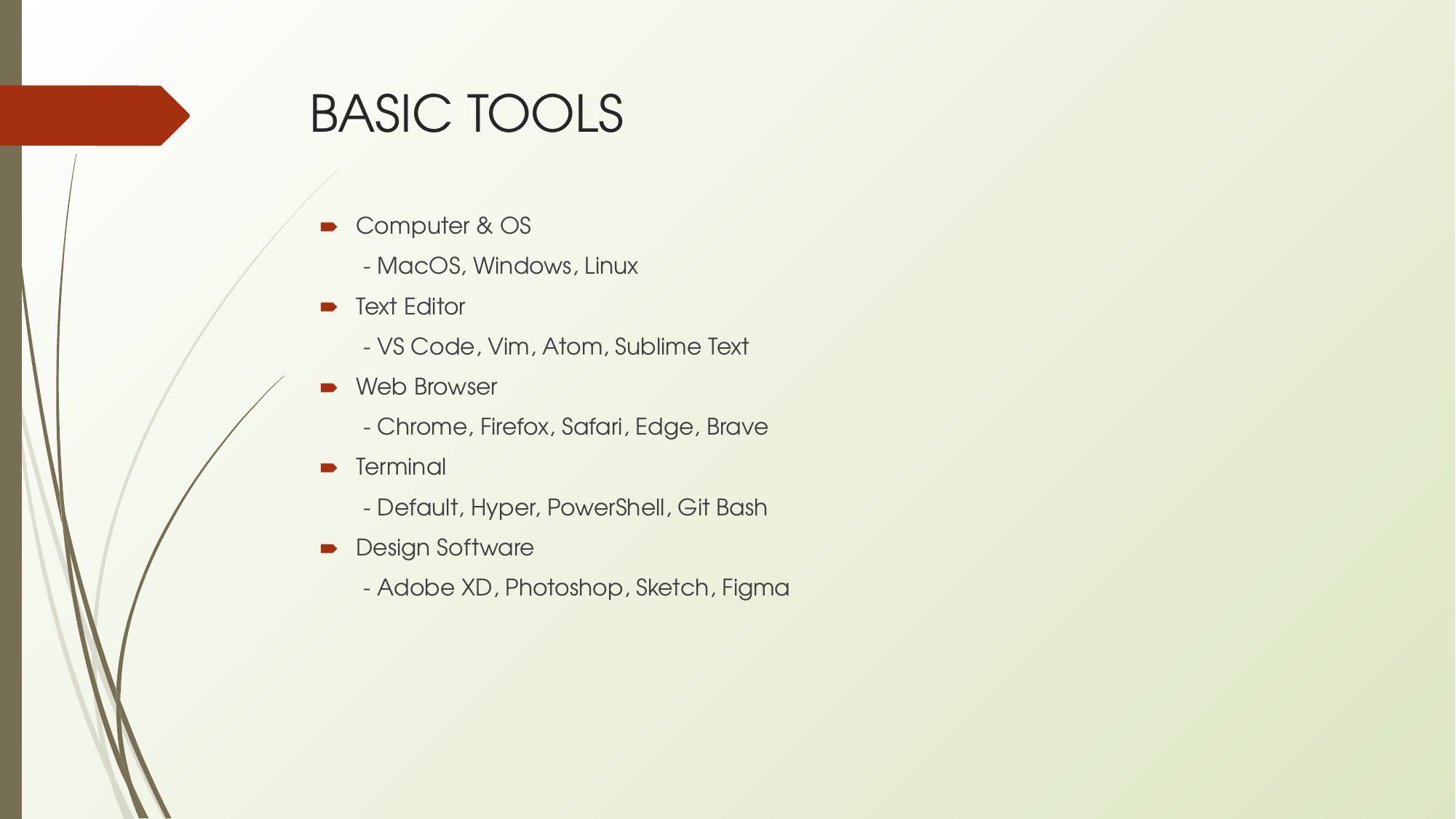

# BASIC TOOLS

Computer & OS
       - MacOS, Windows, Linux
Text Editor
       - VS Code, Vim, Atom, Sublime Text
Web Browser
       - Chrome, Firefox, Safari, Edge, Brave
Terminal
       - Default, Hyper, PowerShell, Git Bash
Design Software
       - Adobe XD, Photoshop, Sketch, Figma